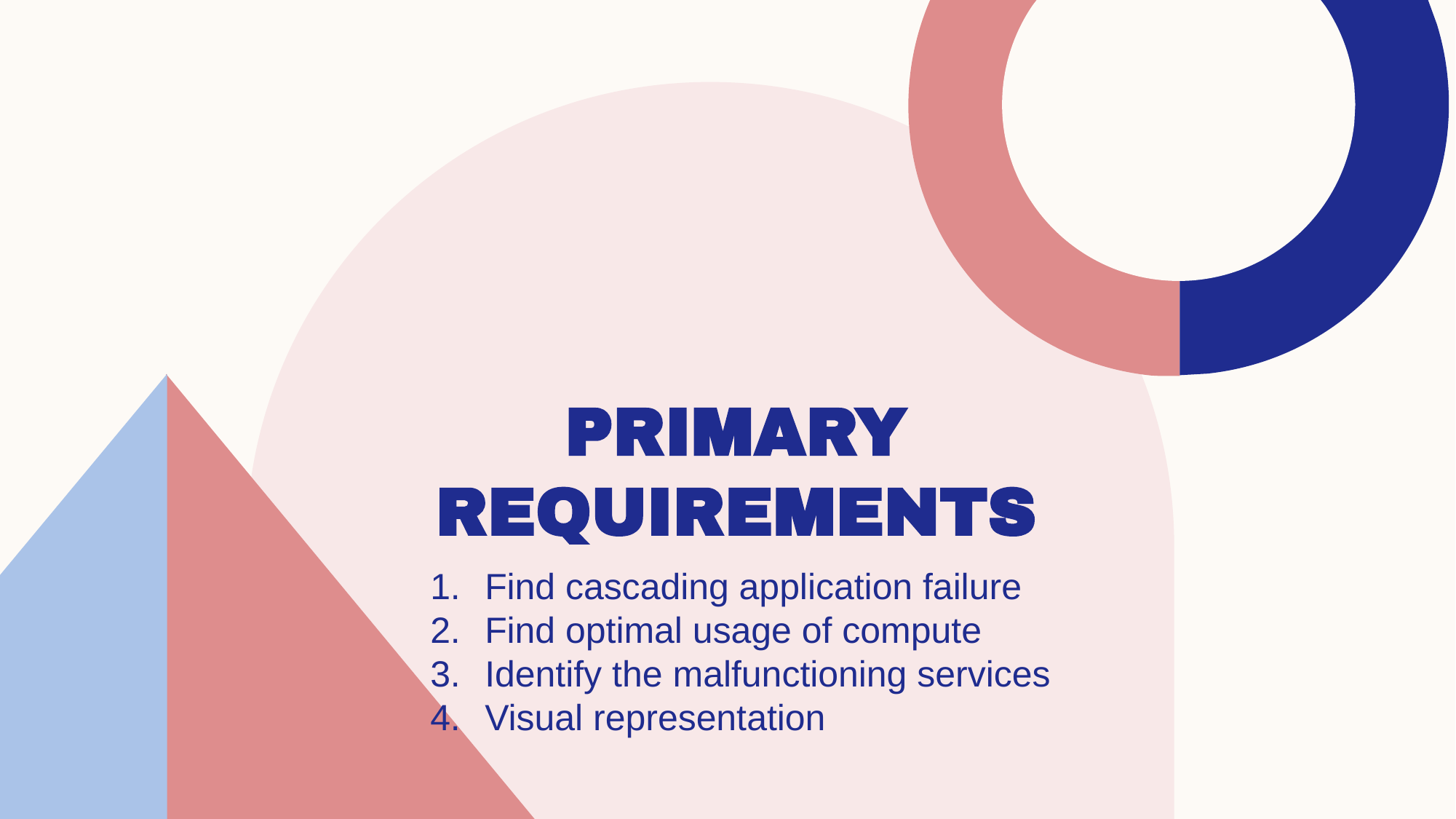

# PRIMARY REQUIREMENTS
Find cascading application failure
Find optimal usage of compute
Identify the malfunctioning services
Visual representation